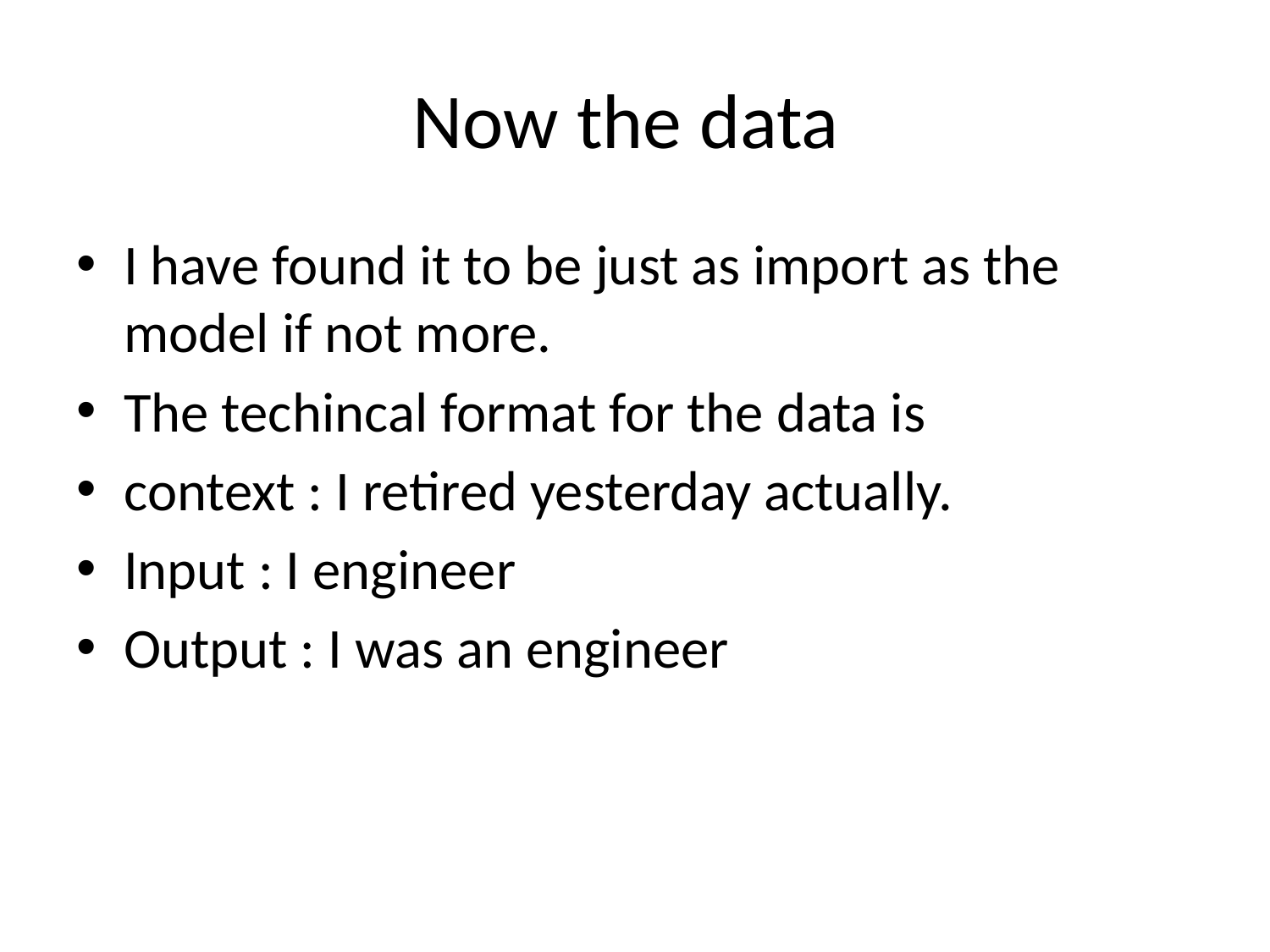

# Now the data
I have found it to be just as import as the model if not more.
The techincal format for the data is
context : I retired yesterday actually.
Input : I engineer
Output : I was an engineer